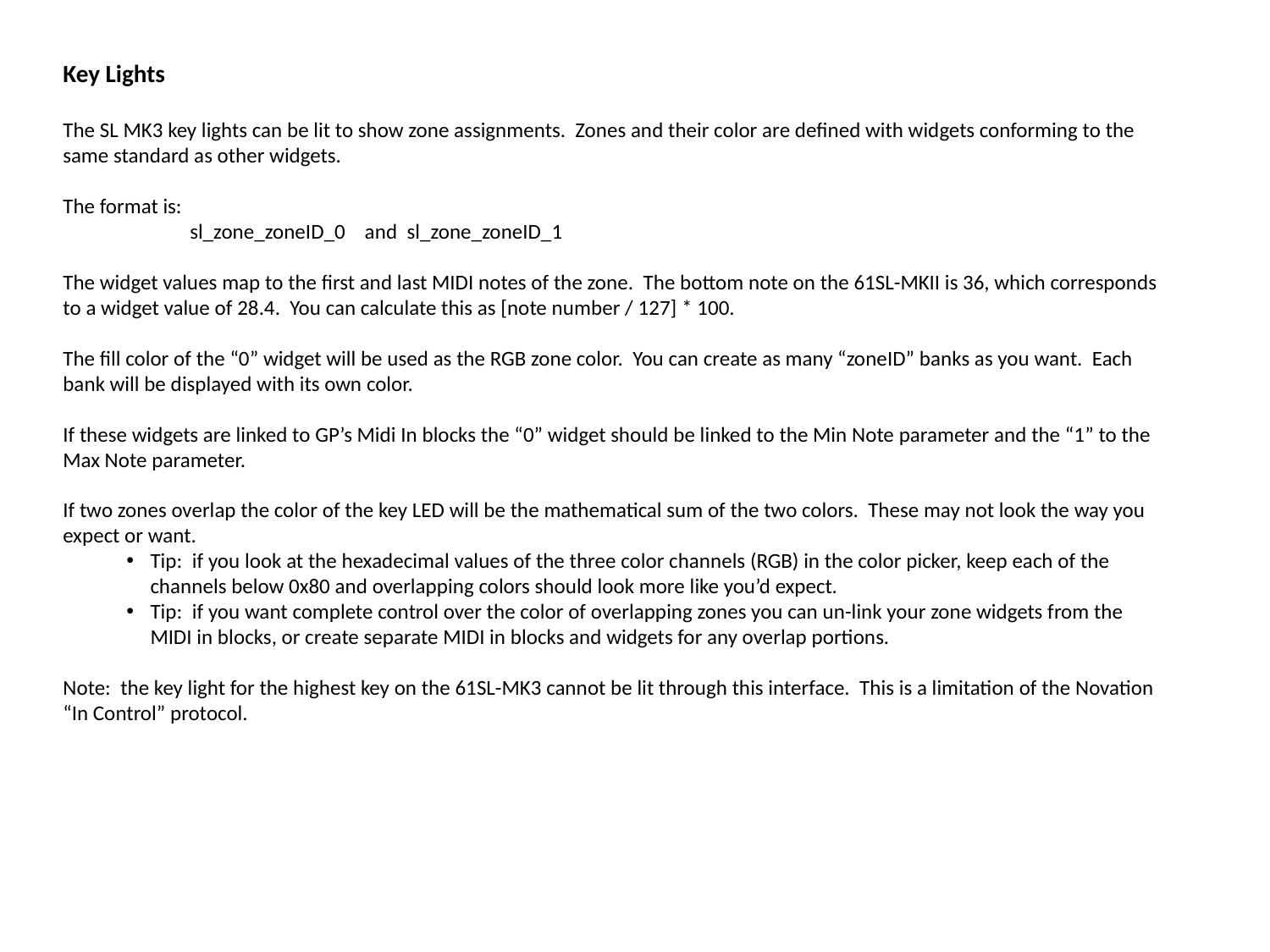

Key Lights

The SL MK3 key lights can be lit to show zone assignments.  Zones and their color are defined with widgets conforming to the same standard as other widgets.

The format is:
	sl_zone_zoneID_0    and  sl_zone_zoneID_1

The widget values map to the first and last MIDI notes of the zone.  The bottom note on the 61SL-MKII is 36, which corresponds to a widget value of 28.4.  You can calculate this as [note number / 127] * 100.

The fill color of the “0” widget will be used as the RGB zone color.  You can create as many “zoneID” banks as you want.  Each bank will be displayed with its own color.

If these widgets are linked to GP’s Midi In blocks the “0” widget should be linked to the Min Note parameter and the “1” to the Max Note parameter.

If two zones overlap the color of the key LED will be the mathematical sum of the two colors.  These may not look the way you expect or want.
Tip:  if you look at the hexadecimal values of the three color channels (RGB) in the color picker, keep each of the channels below 0x80 and overlapping colors should look more like you’d expect.
Tip:  if you want complete control over the color of overlapping zones you can un-link your zone widgets from the MIDI in blocks, or create separate MIDI in blocks and widgets for any overlap portions.

Note:  the key light for the highest key on the 61SL-MK3 cannot be lit through this interface.  This is a limitation of the Novation “In Control” protocol.